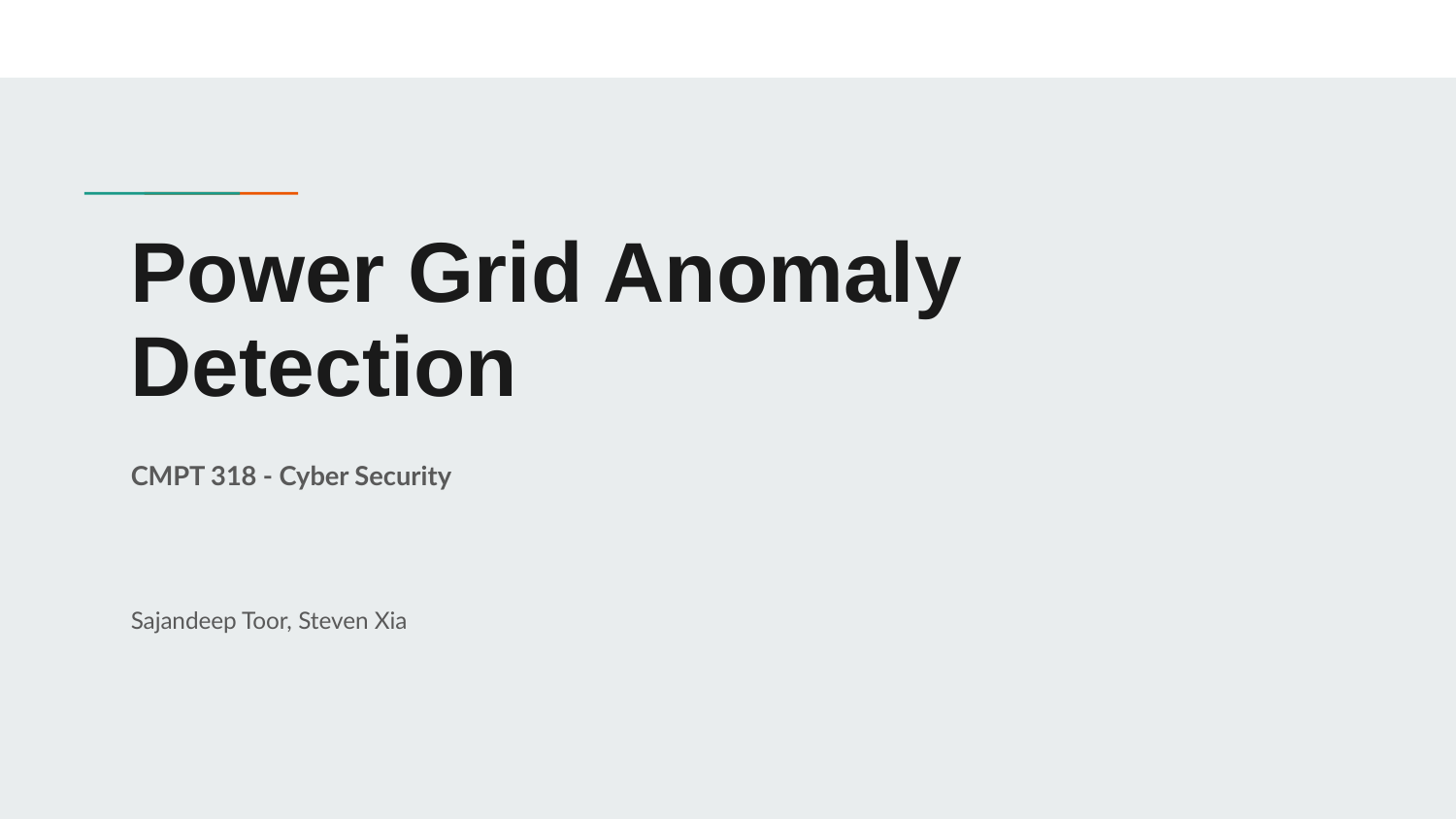

# Power Grid Anomaly Detection
CMPT 318 - Cyber Security

Sajandeep Toor, Steven Xia